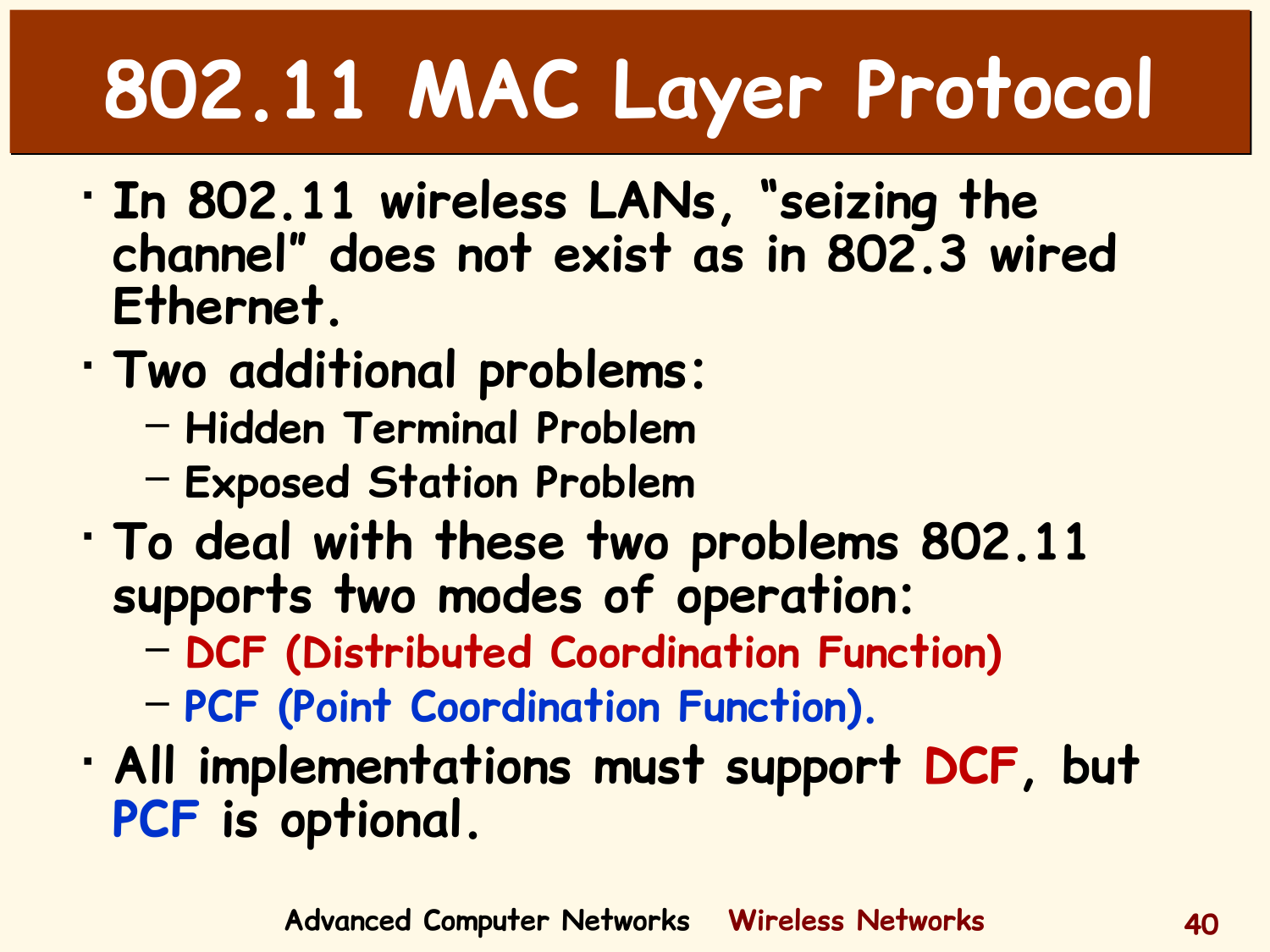

# 802.11 MAC Layer Protocol
In 802.11 wireless LANs, “seizing the channel” does not exist as in 802.3 wired Ethernet.
Two additional problems:
Hidden Terminal Problem
Exposed Station Problem
To deal with these two problems 802.11 supports two modes of operation:
DCF (Distributed Coordination Function)
PCF (Point Coordination Function).
All implementations must support DCF, but PCF is optional.
Advanced Computer Networks   Wireless Networks
40